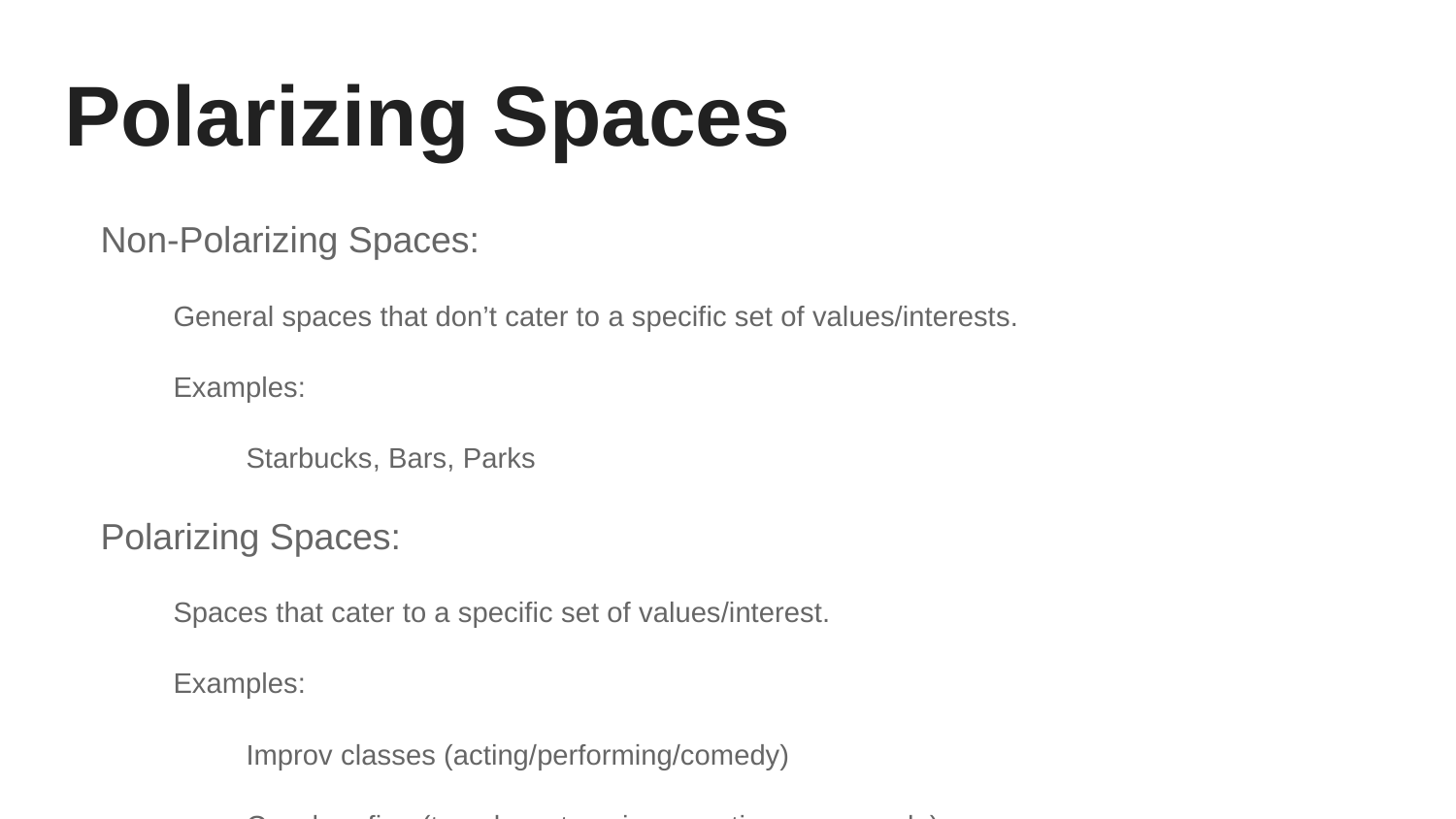

# Polarizing Spaces
Non-Polarizing Spaces:
General spaces that don’t cater to a specific set of values/interests.
Examples:
Starbucks, Bars, Parks
Polarizing Spaces:
Spaces that cater to a specific set of values/interest.
Examples:
Improv classes (acting/performing/comedy)
Couchsurfing (travel, cost-saving, meeting new people)
Recurse Center (self-direction, coding, self-improvement)